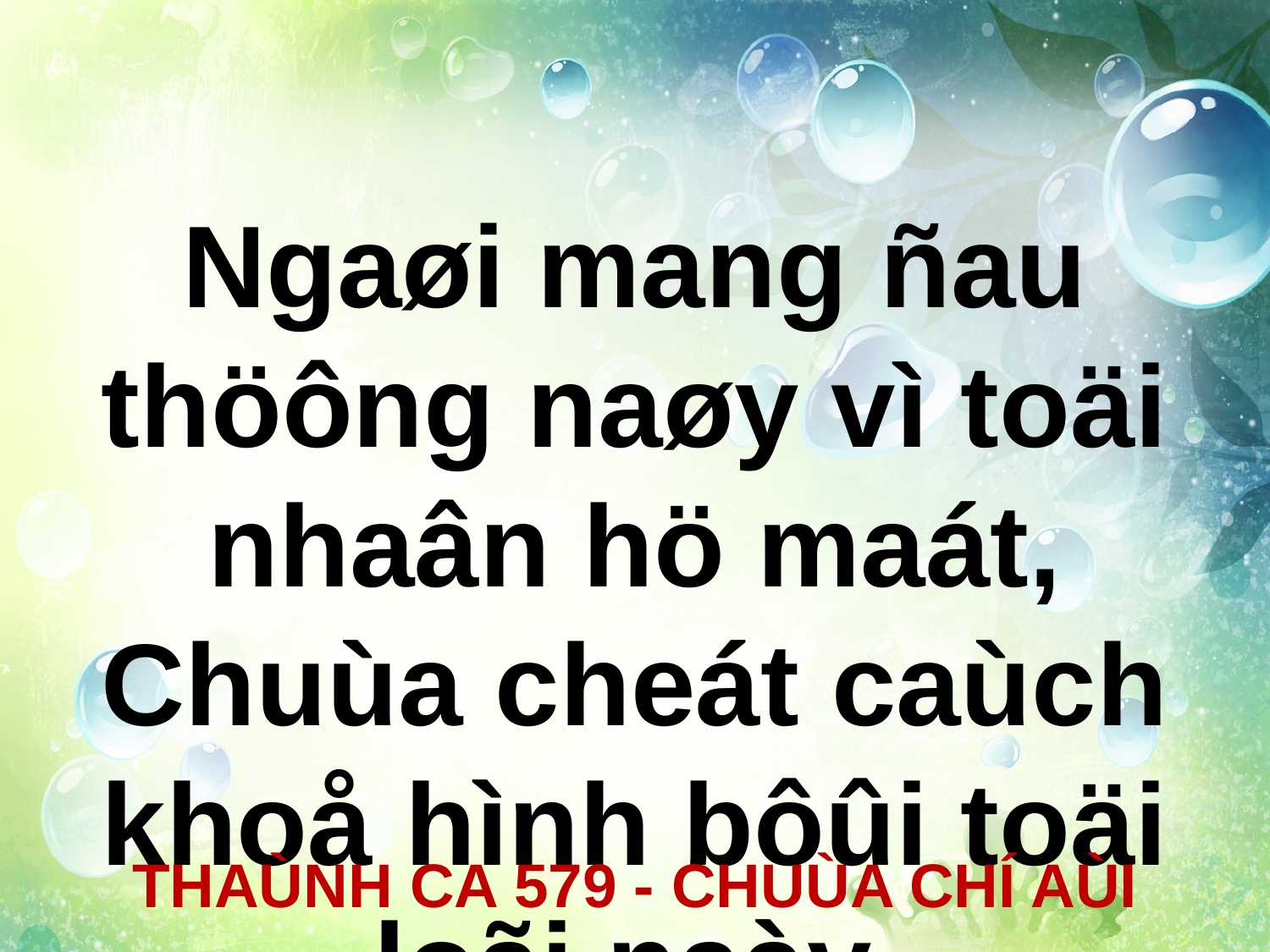

Ngaøi mang ñau thöông naøy vì toäi nhaân hö maát, Chuùa cheát caùch khoå hình bôûi toäi loãi naày.
THAÙNH CA 579 - CHUÙA CHÍ AÙI